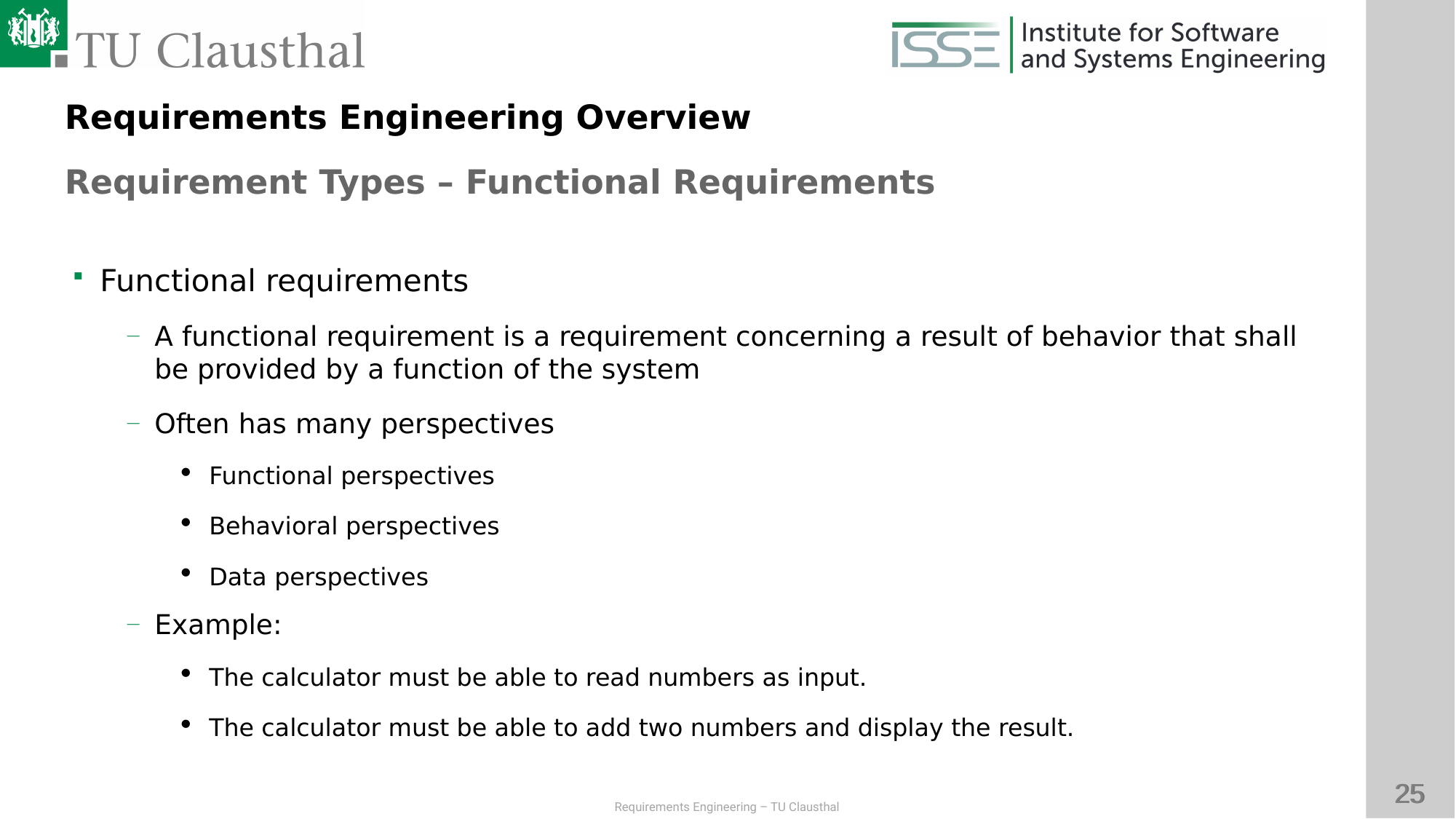

Requirements Engineering Overview
Requirement Types – Functional Requirements

# Functional requirements
A functional requirement is a requirement concerning a result of behavior that shall be provided by a function of the system
Often has many perspectives
Functional perspectives
Behavioral perspectives
Data perspectives
Example:
The calculator must be able to read numbers as input.
The calculator must be able to add two numbers and display the result.